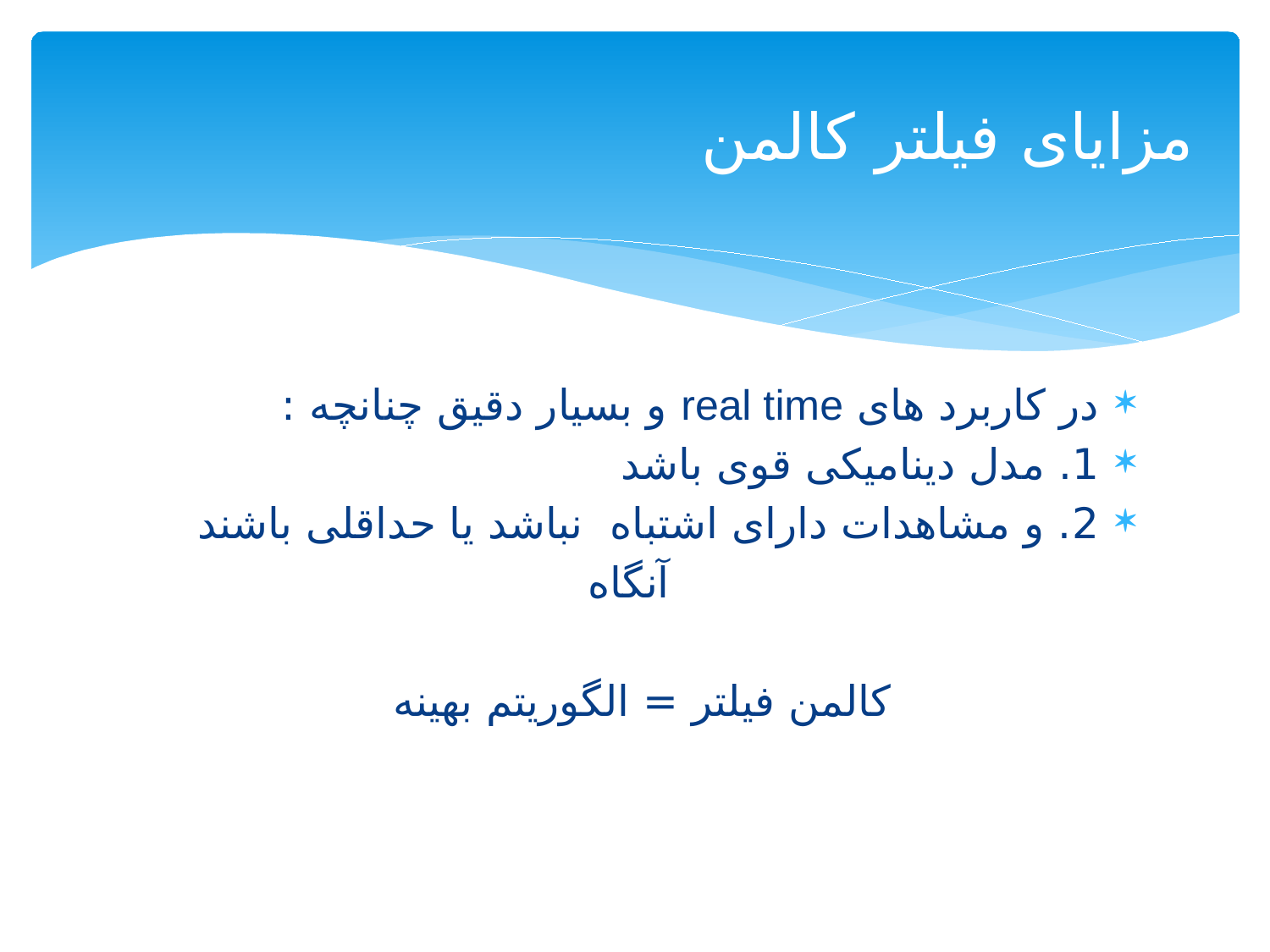

# مزایای فیلتر کالمن
در کاربرد های real time و بسیار دقیق چنانچه :
1. مدل دینامیکی قوی باشد
2. و مشاهدات دارای اشتباه  نباشد یا حداقلی باشند
 آنگاه

کالمن فیلتر = الگوریتم بهینه